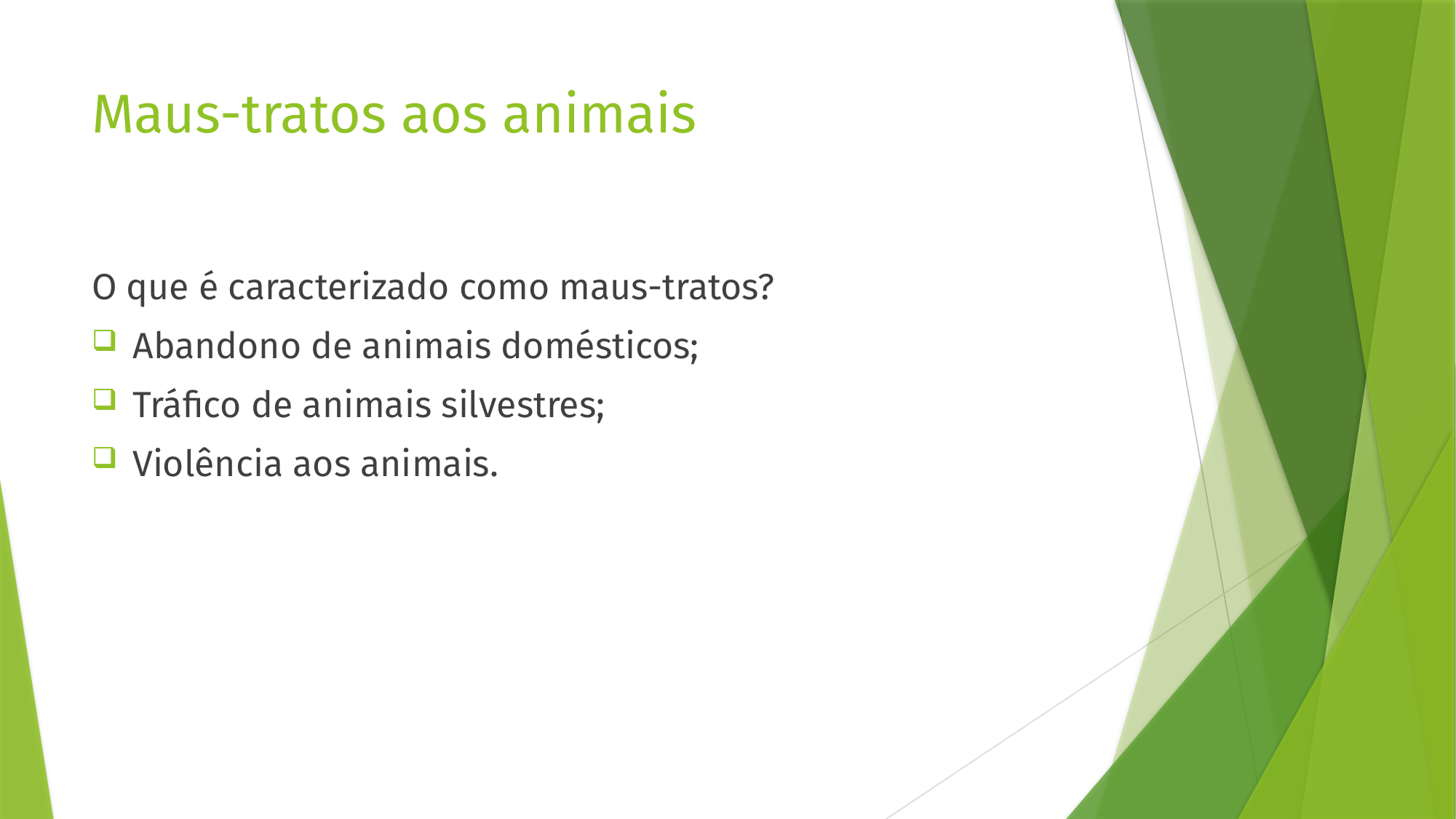

# Maus-tratos aos animais
O que é caracterizado como maus-tratos?
Abandono de animais domésticos;
Tráfico de animais silvestres;
Violência aos animais.